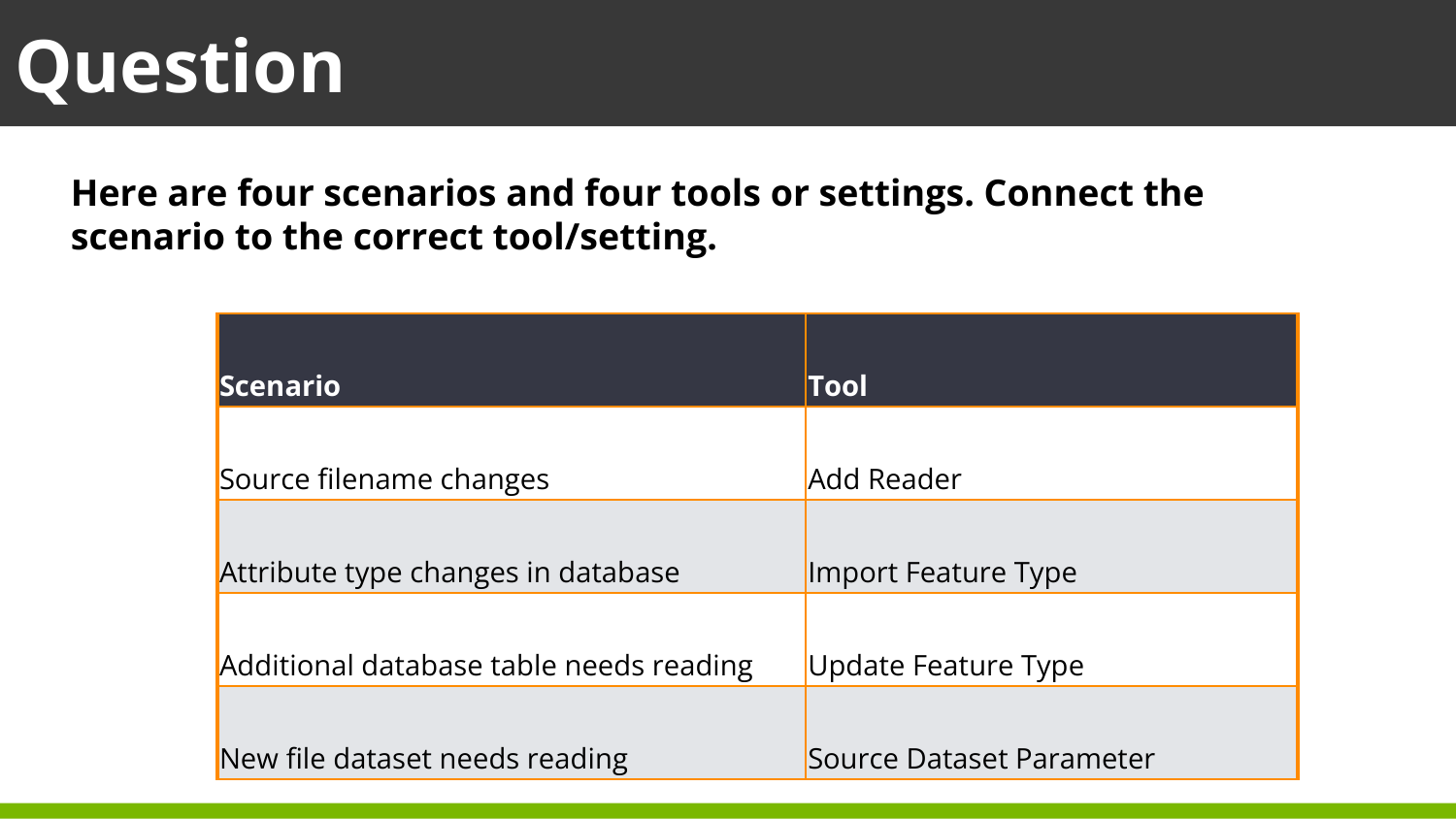

Question

Here are four scenarios and four tools or settings. Connect the scenario to the correct tool/setting.

| Scenario | Tool |
| --- | --- |
| Source filename changes | Add Reader |
| Attribute type changes in database | Import Feature Type |
| Additional database table needs reading | Update Feature Type |
| New file dataset needs reading | Source Dataset Parameter |